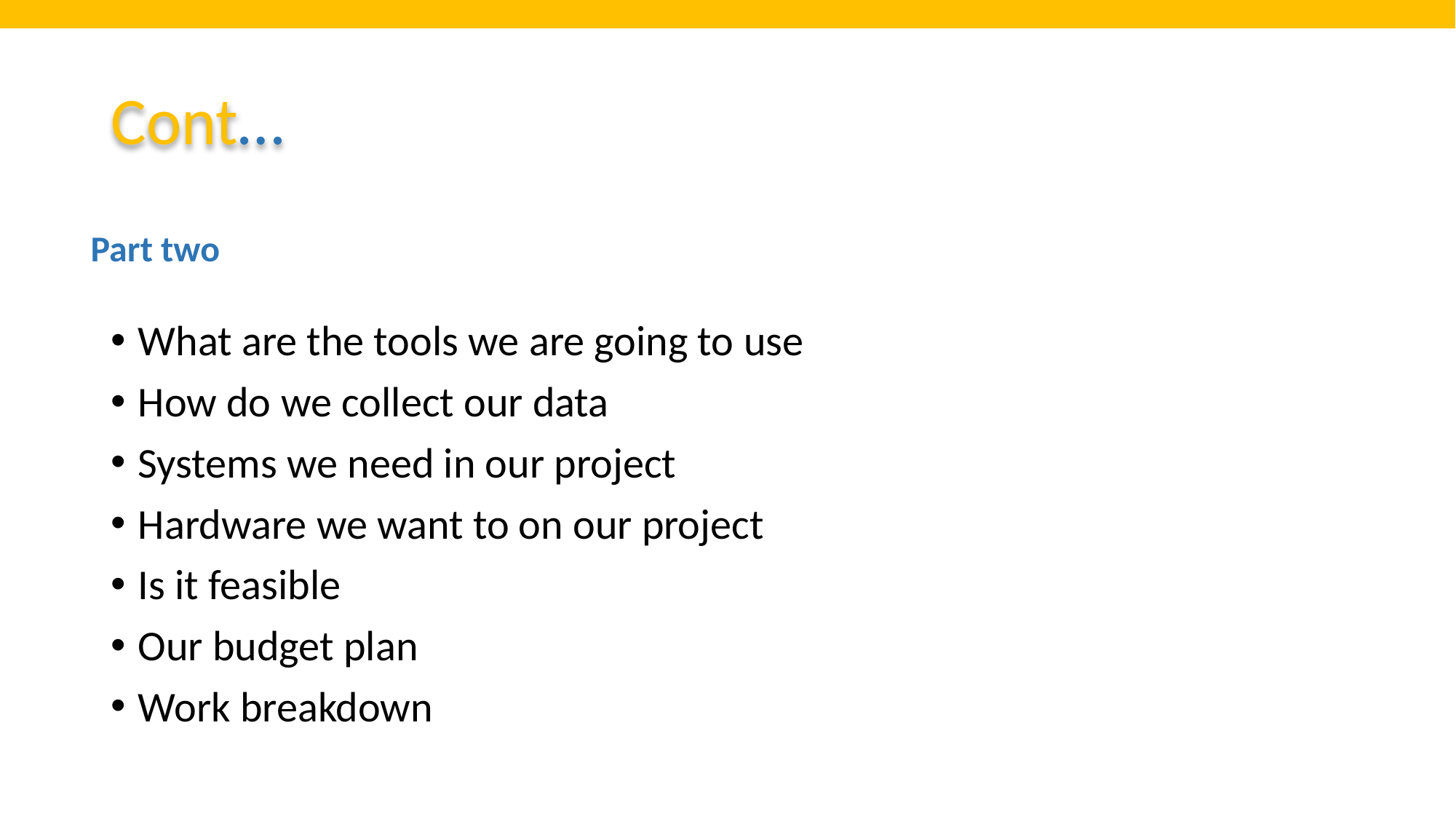

# Cont…
Part two
What are the tools we are going to use
How do we collect our data
Systems we need in our project
Hardware we want to on our project
Is it feasible
Our budget plan
Work breakdown